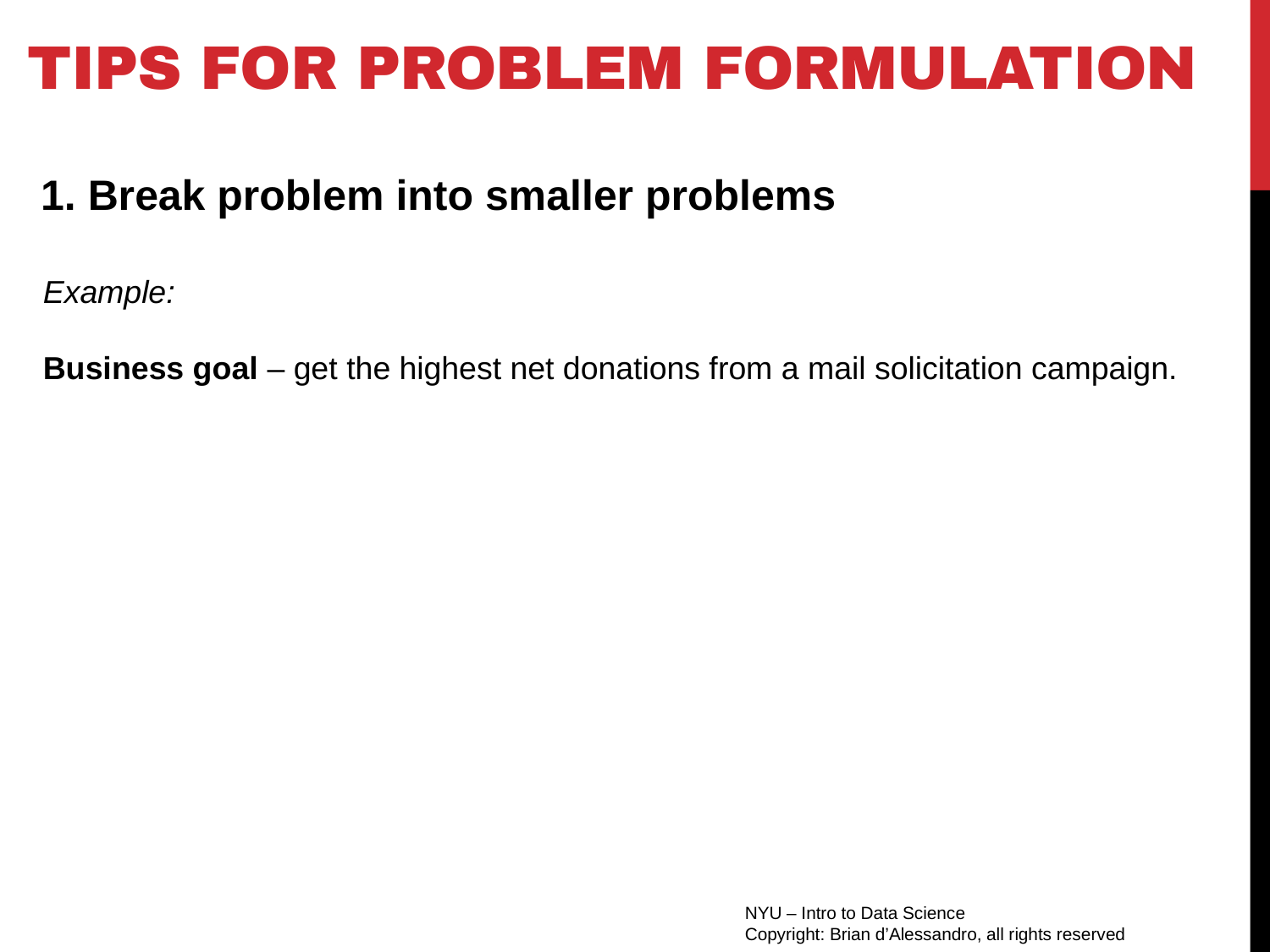

# Tips for problem formulation
1. Break problem into smaller problems
Example:

Business goal – get the highest net donations from a mail solicitation campaign.